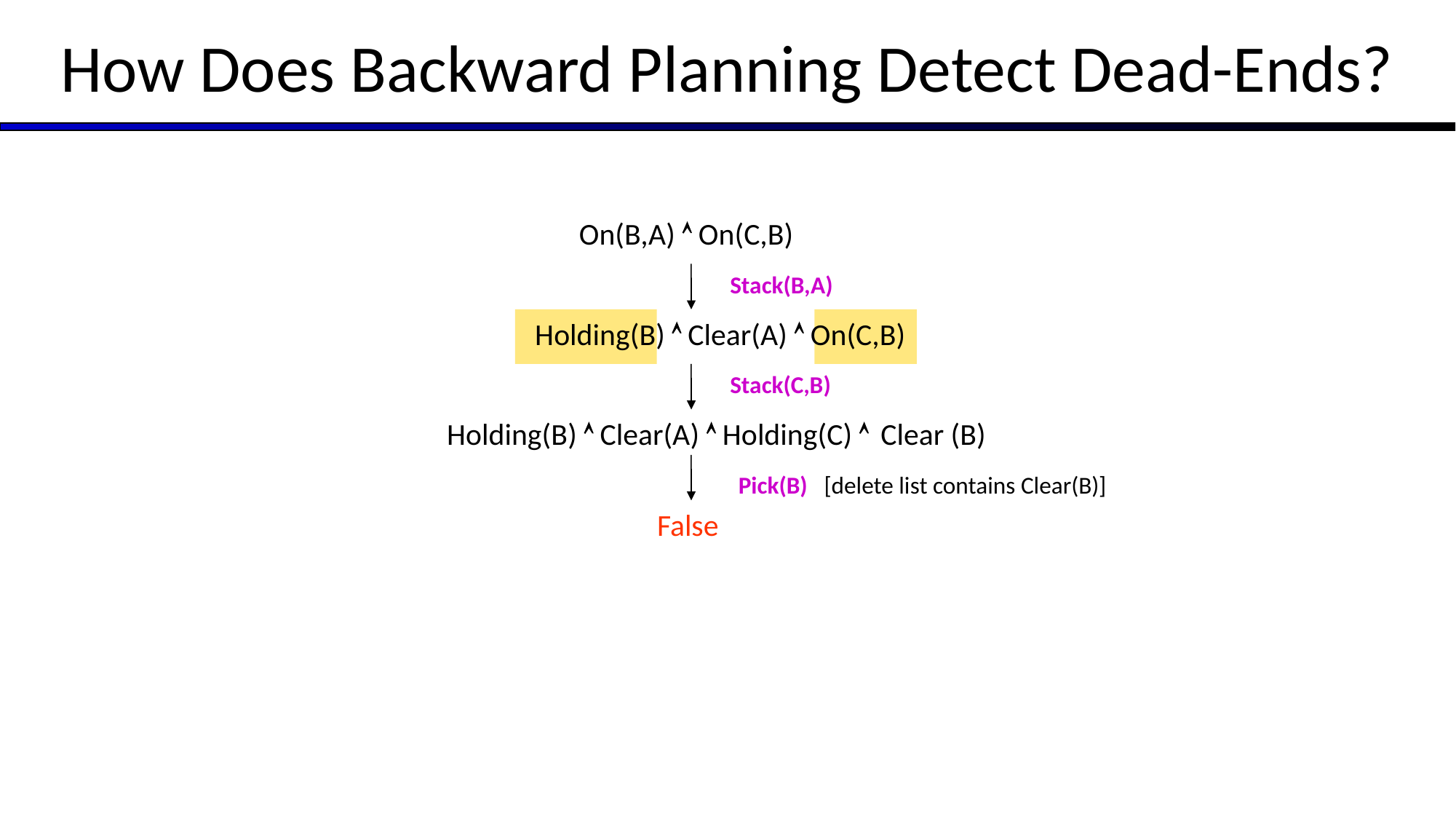

# How Does Backward Planning Detect Dead-Ends?
On(B,A) ∧ On(C,B)

Stack(B,A)
Holding(B) ∧ Clear(A) ∧ On(C,B)

Stack(C,B)
Holding(B) ∧ Clear(A) ∧ Holding(C) ∧  Clear (B)

Pick(B)   [delete list contains Clear(B)]
False